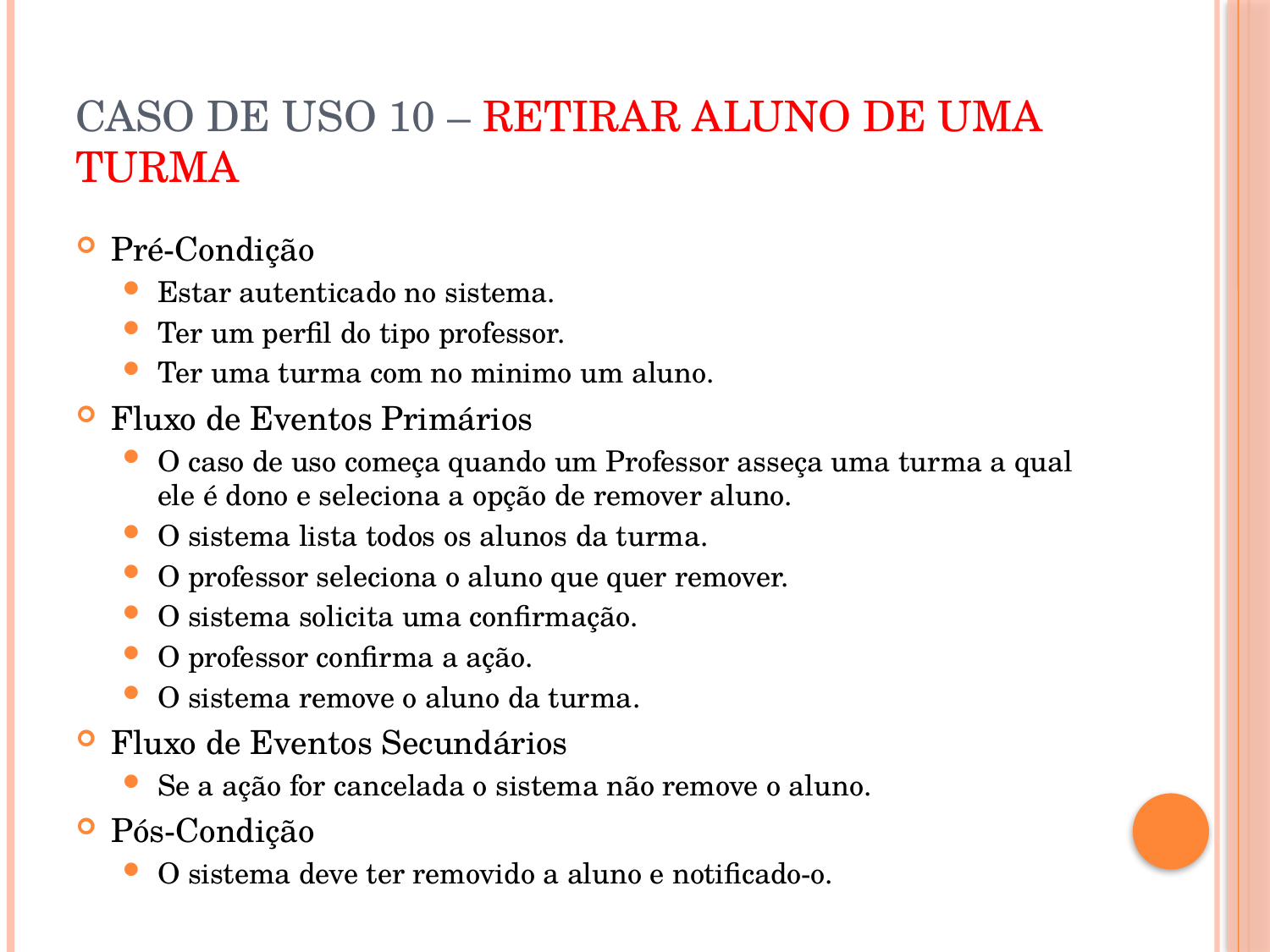

# Caso de Uso 10 – Retirar Aluno de Uma Turma
Pré-Condição
Estar autenticado no sistema.
Ter um perfil do tipo professor.
Ter uma turma com no minimo um aluno.
Fluxo de Eventos Primários
O caso de uso começa quando um Professor asseça uma turma a qual ele é dono e seleciona a opção de remover aluno.
O sistema lista todos os alunos da turma.
O professor seleciona o aluno que quer remover.
O sistema solicita uma confirmação.
O professor confirma a ação.
O sistema remove o aluno da turma.
Fluxo de Eventos Secundários
Se a ação for cancelada o sistema não remove o aluno.
Pós-Condição
O sistema deve ter removido a aluno e notificado-o.